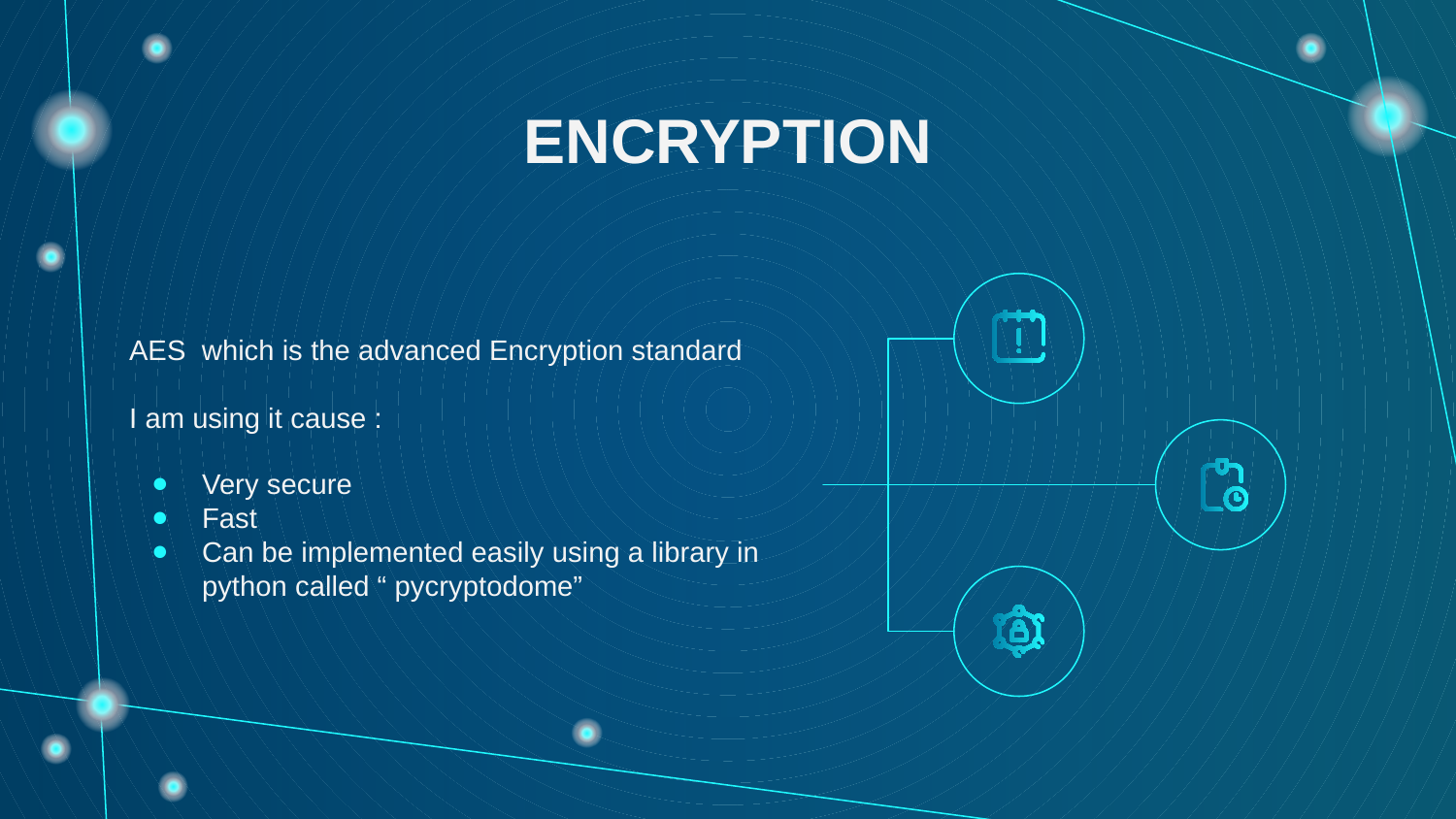

# ENCRYPTION

AES  which is the advanced Encryption standard

I am using it cause :
Very secure
Fast
Can be implemented easily using a library in python called “ pycryptodome”